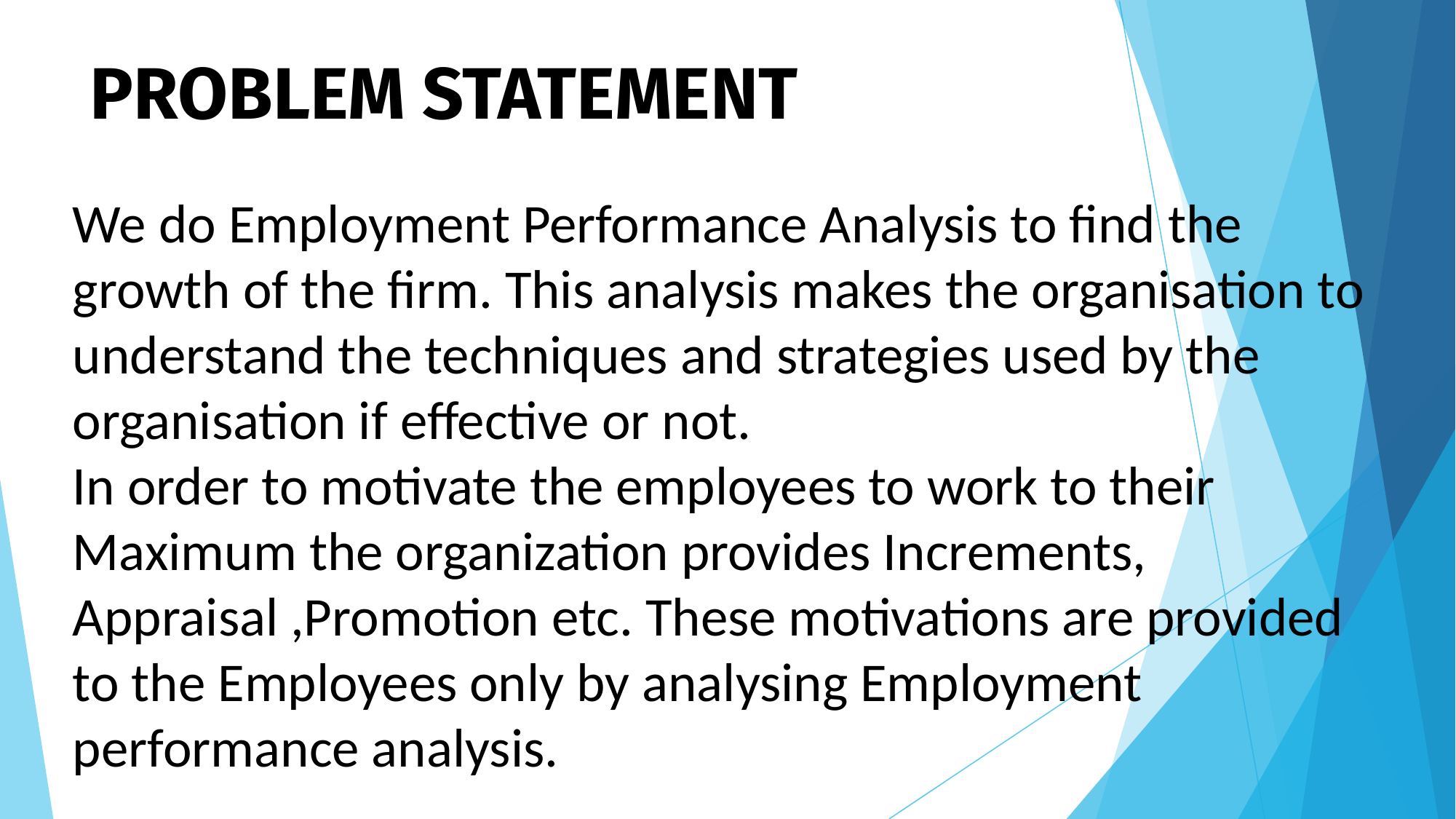

# PROBLEM STATEMENT
We do Employment Performance Analysis to find the growth of the firm. This analysis makes the organisation to understand the techniques and strategies used by the organisation if effective or not.
In order to motivate the employees to work to their Maximum the organization provides Increments, Appraisal ,Promotion etc. These motivations are provided to the Employees only by analysing Employment performance analysis.